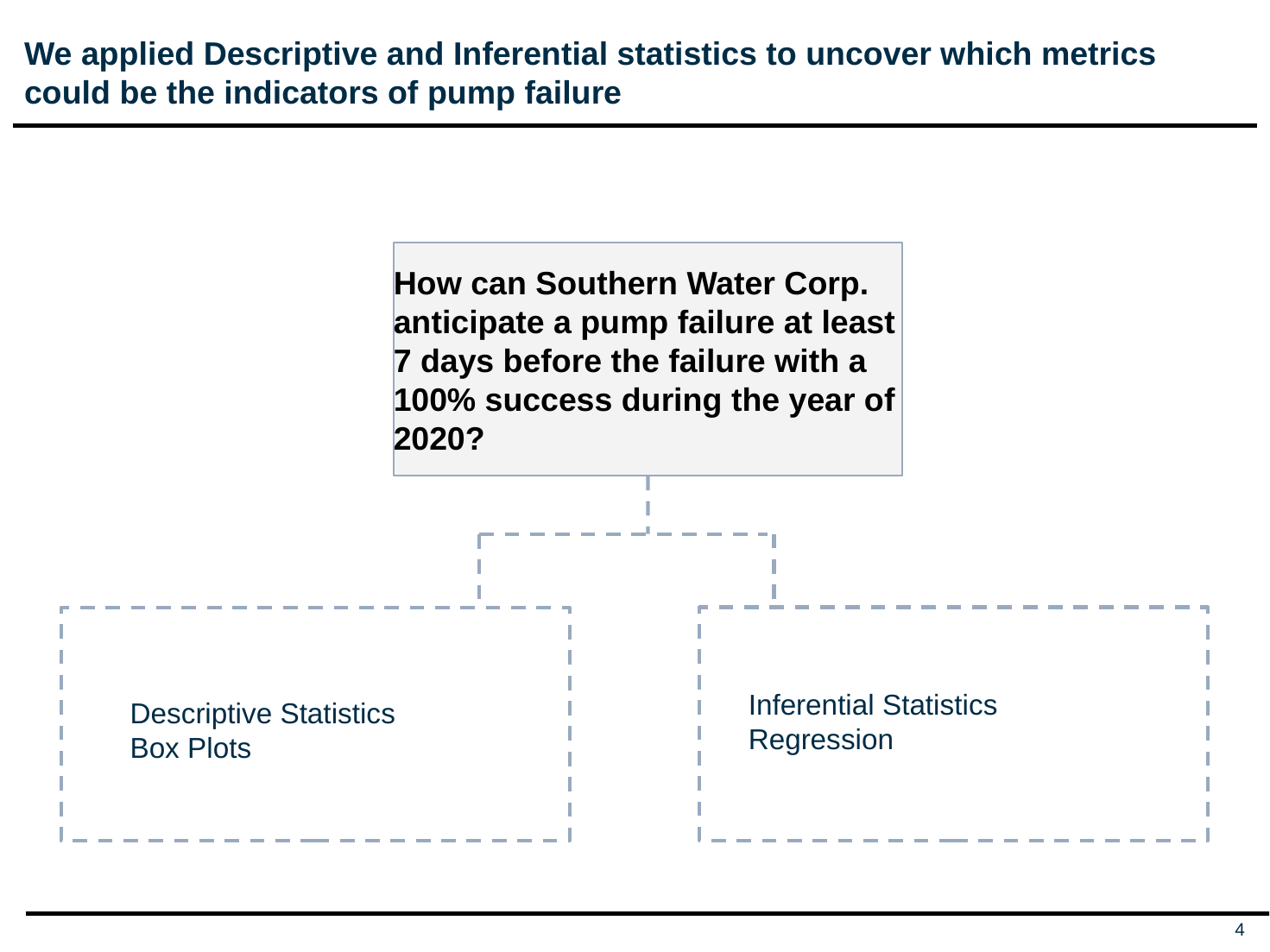

# We applied Descriptive and Inferential statistics to uncover which metrics could be the indicators of pump failure
How can Southern Water Corp. anticipate a pump failure at least 7 days before the failure with a 100% success during the year of 2020?

Inferential Statistics
Regression
Descriptive Statistics
Box Plots